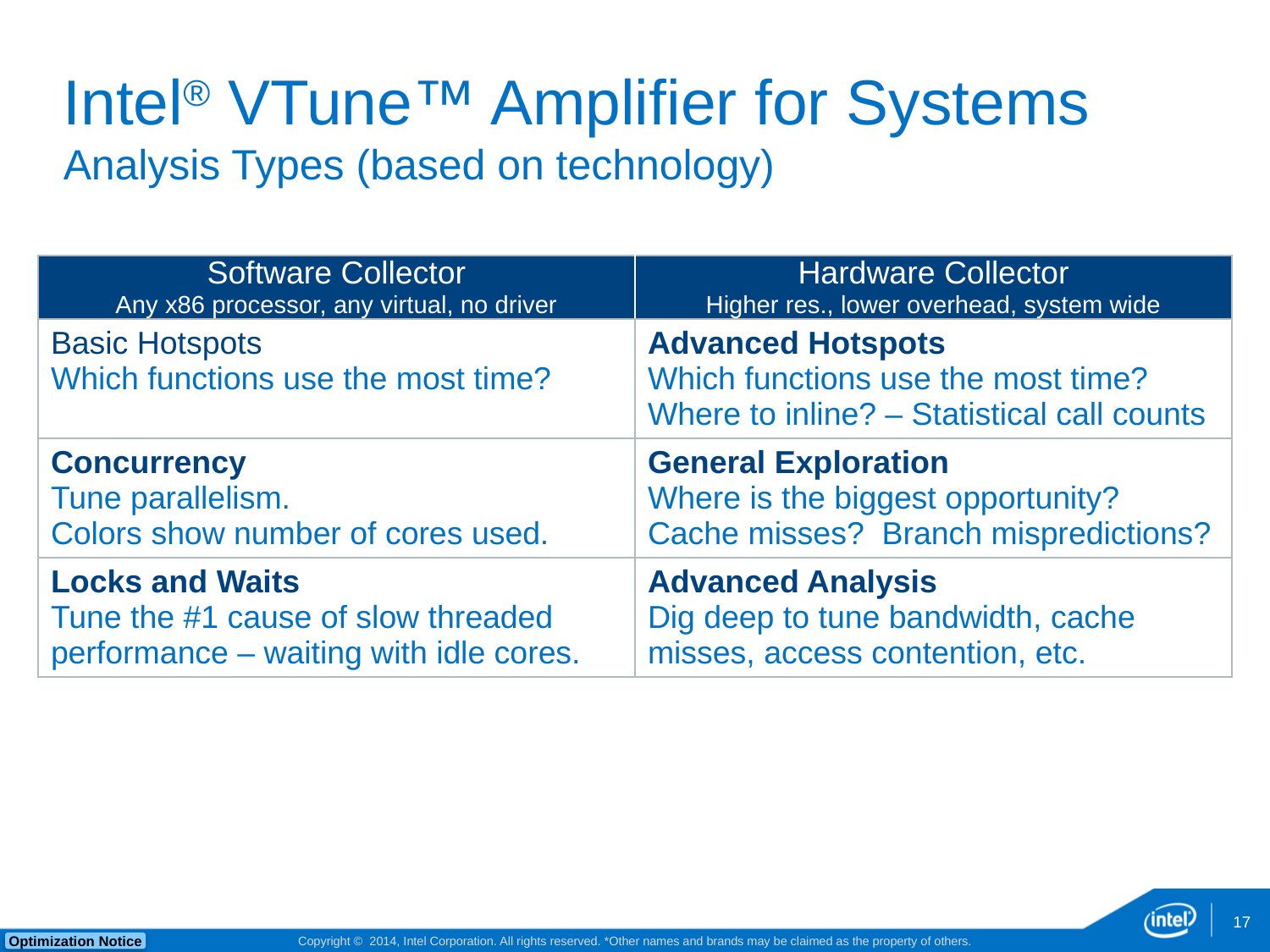

# Intel® VTune™ Amplifier for Systems Analysis Types (based on technology)
| Software Collector Any x86 processor, any virtual, no driver | Hardware Collector Higher res., lower overhead, system wide |
| --- | --- |
| Basic Hotspots Which functions use the most time? | Advanced Hotspots Which functions use the most time? Where to inline? – Statistical call counts |
| Concurrency Tune parallelism. Colors show number of cores used. | General Exploration Where is the biggest opportunity? Cache misses? Branch mispredictions? |
| Locks and Waits Tune the #1 cause of slow threaded performance – waiting with idle cores. | Advanced Analysis Dig deep to tune bandwidth, cache misses, access contention, etc. |
17